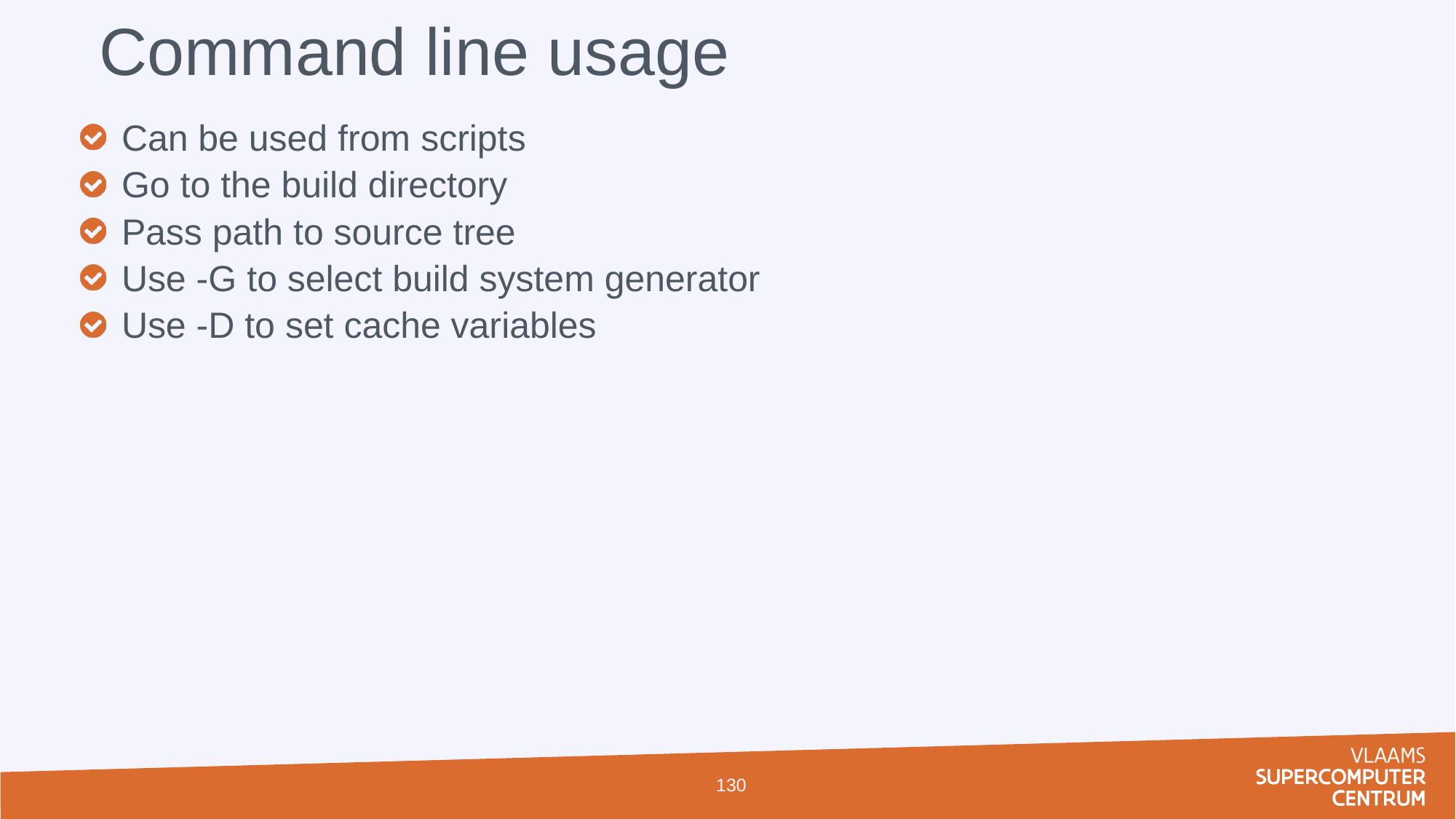

# Command line usage
Can be used from scripts
Go to the build directory
Pass path to source tree
Use -G to select build system generator
Use -D to set cache variables
130